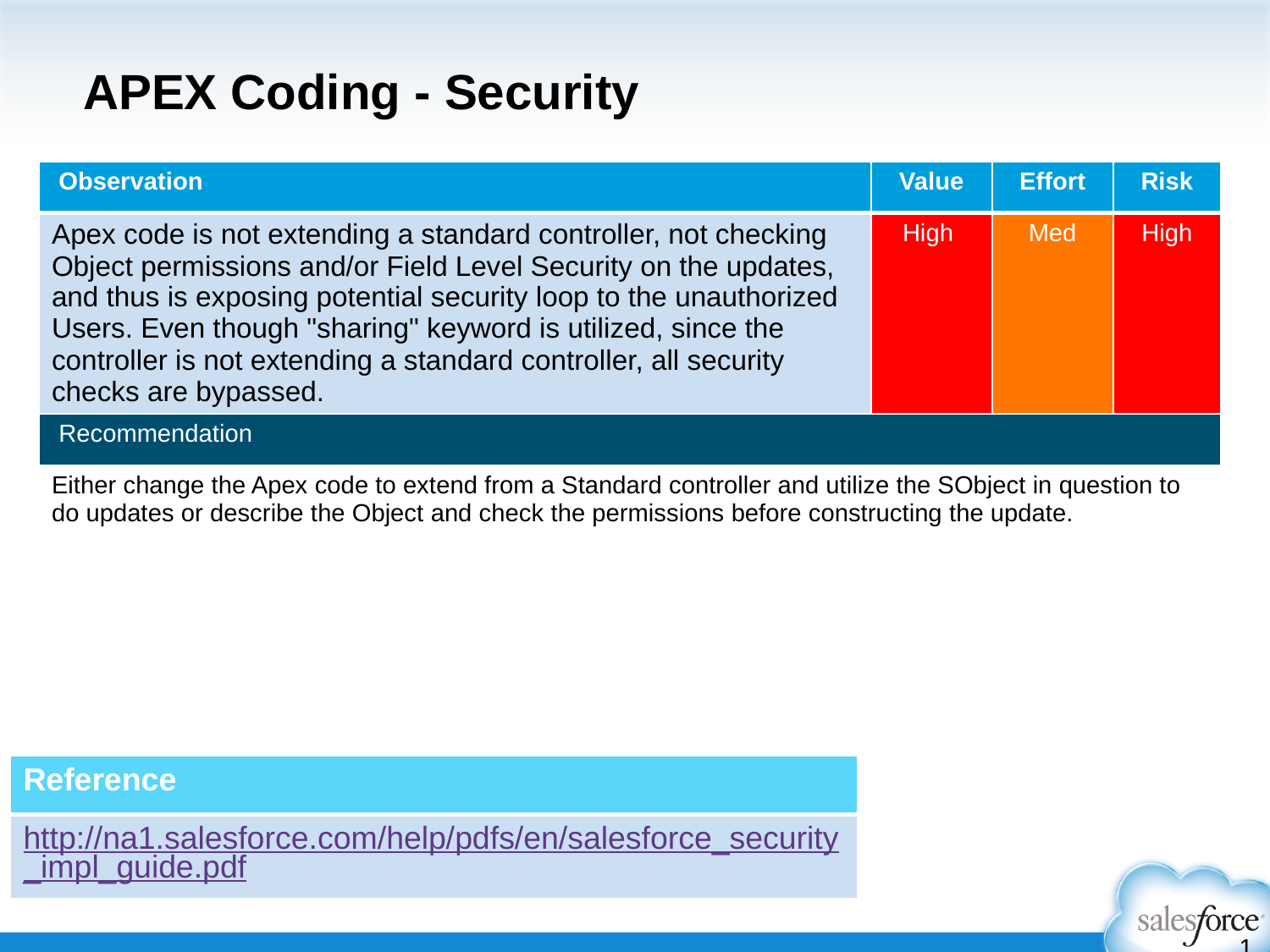

# APEX Coding - Security
| Observation | Value | Effort | Risk |
| --- | --- | --- | --- |
| Apex code is not extending a standard controller, not checking Object permissions and/or Field Level Security on the updates, and thus is exposing potential security loop to the unauthorized Users. Even though "sharing" keyword is utilized, since the controller is not extending a standard controller, all security checks are bypassed. | High | Med | High |
| Recommendation |  |  |  |
| Either change the Apex code to extend from a Standard controller and utilize the SObject in question to do updates or describe the Object and check the permissions before constructing the update. |  |  |  |
| Reference |
| --- |
| http://na1.salesforce.com/help/pdfs/en/salesforce\_security\_impl\_guide.pdf |
13